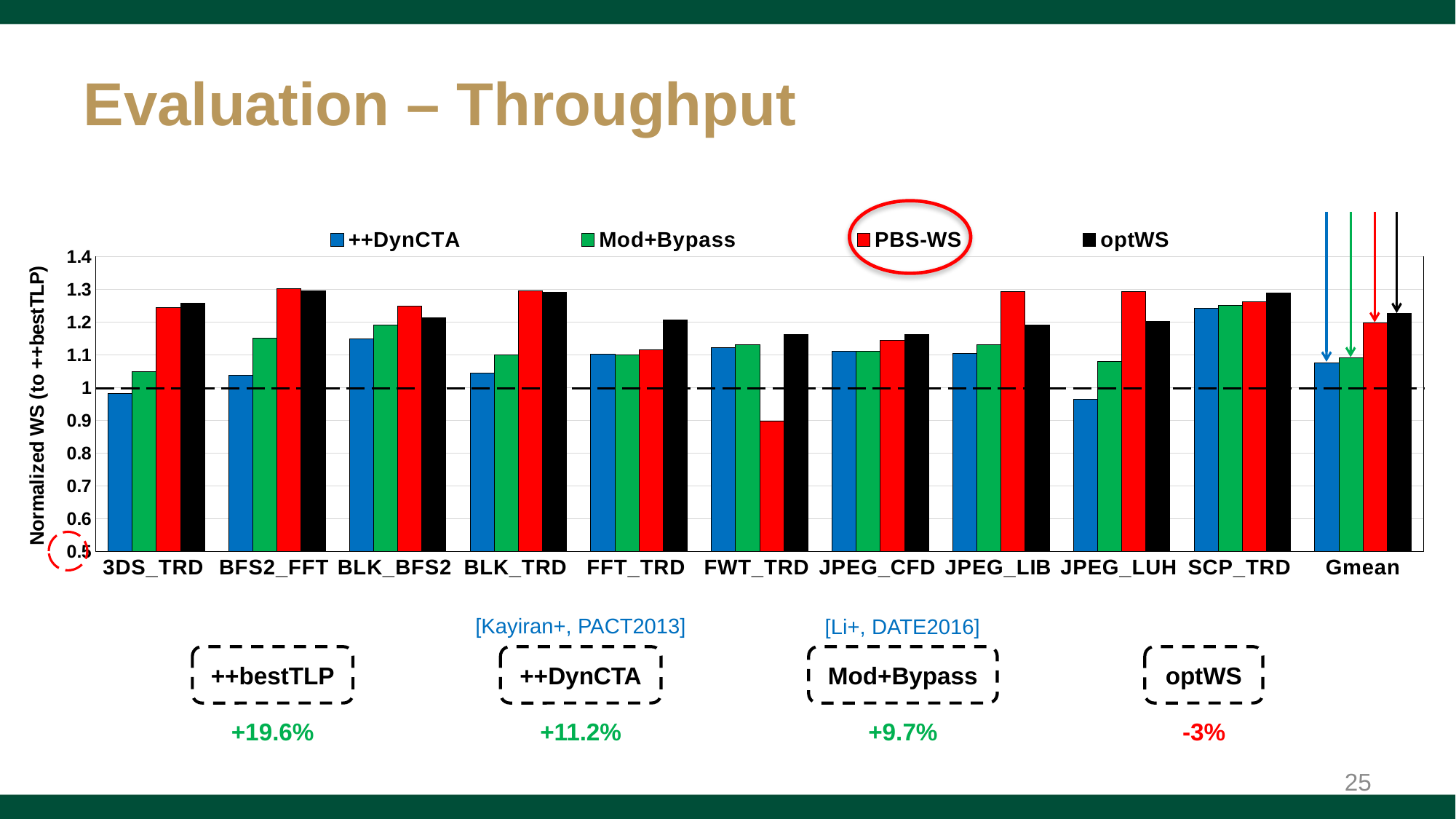

# Evaluation – Throughput

### Chart

| Category | ++DynCTA | Mod+Bypass | PBS-WS | optWS |
|---|---|---|---|---|
| 3DS_TRD  | 0.9824266889310576 | 1.05 | 1.243840074827738 | 1.2578846643446246 |
| BFS2_FFT  | 1.038591154619134 | 1.15 | 1.3026936401517761 | 1.2957454790474559 |
| BLK_BFS2  | 1.1491483491949197 | 1.19 | 1.2490062772980306 | 1.2139606734831574 |
| BLK_TRD  | 1.045519935255387 | 1.1 | 1.295601659809356 | 1.291038763382904 |
| FFT_TRD  | 1.1027200664118713 | 1.1 | 1.1151242388269784 | 1.206339167859104 |
| FWT_TRD  | 1.1215963229865682 | 1.13 | 0.8972247204045063 | 1.1624250330721342 |
| JPEG_CFD  | 1.112143861746078 | 1.11 | 1.1446744044081816 | 1.1612695507724111 |
| JPEG_LIB  | 1.10463265326743 | 1.13 | 1.29293626916069 | 1.1902577772360958 |
| JPEG_LUH  | 0.9644228588737599 | 1.08 | 1.2925011421061725 | 1.2015898937194895 |
| SCP_TRD  | 1.2422752301668618 | 1.25 | 1.2613347700379798 | 1.288676146625207 |
| Gmean | 1.076106494654497 | 1.09 | 1.1967953695945421 | 1.2264054186320403 |
[Kayiran+, PACT2013]
[Li+, DATE2016]
Mod+Bypass
optWS
++DynCTA
++bestTLP
+19.6%
+11.2%
+9.7%
-3%

25